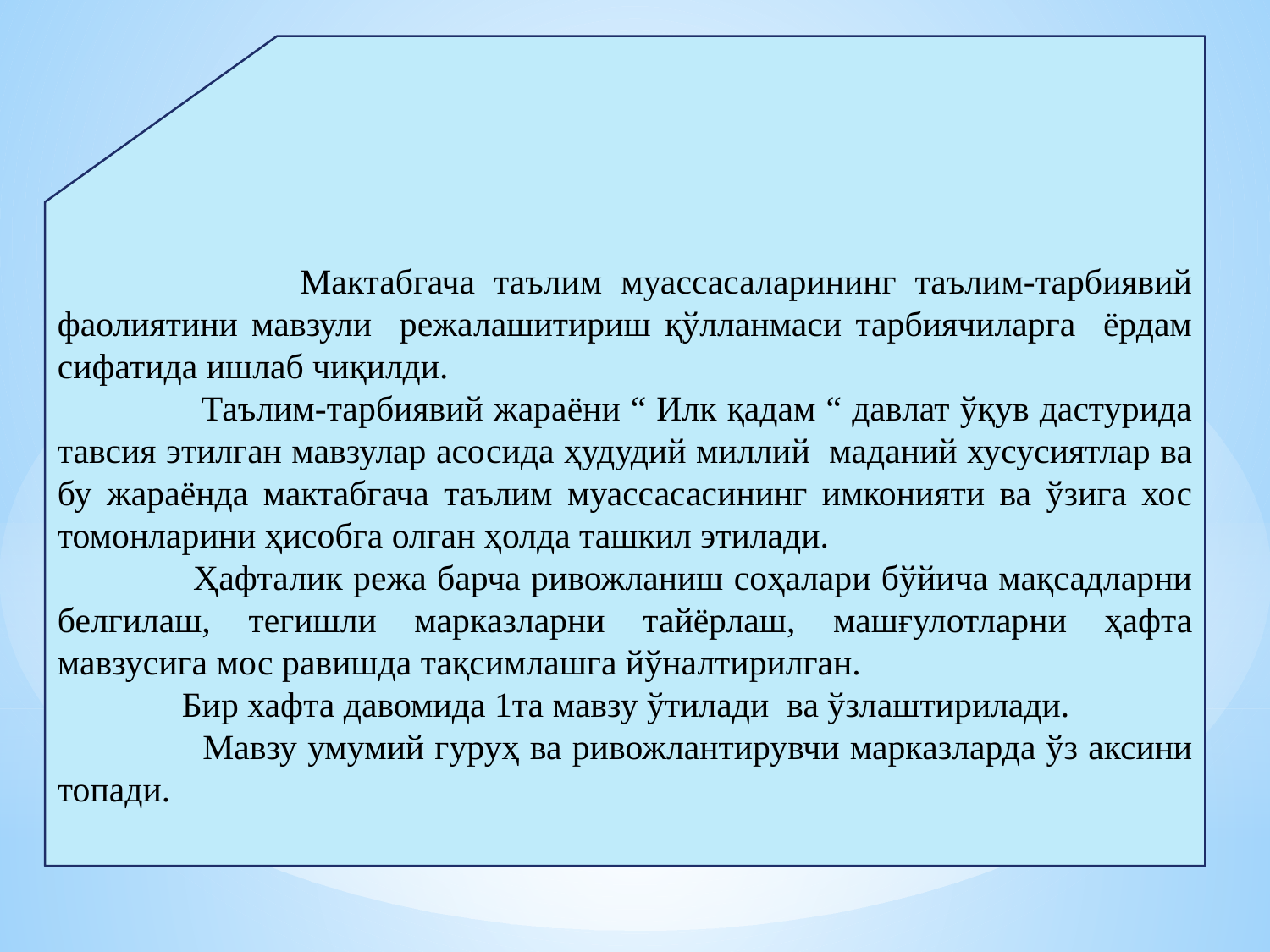

Мактабгача таълим муассасаларининг таълим-тарбиявий фаолиятини мавзули  режалашитириш қўлланмаси тарбиячиларга  ёрдам сифатида ишлаб чиқилди.
              Таълим-тарбиявий жараёни “ Илк қадам “ давлат ўқув дастурида тавсия этилган мавзулар асосида ҳудудий миллий  маданий хусусиятлар ва бу жараёнда мактабгача таълим муассасасининг имконияти ва ўзига хос томонларини ҳисобга олган ҳолда ташкил этилади.
             Ҳафталик режа барча ривожланиш соҳалари бўйича мақсадларни белгилаш, тегишли марказларни тайёрлаш, машғулотларни ҳафта мавзусига мос равишда тақсимлашга йўналтирилган.
              Бир хафта давомида 1та мавзу ўтилади  ва ўзлаштирилади.
              Мавзу умумий гуруҳ ва ривожлантирувчи марказларда ўз аксини топади.